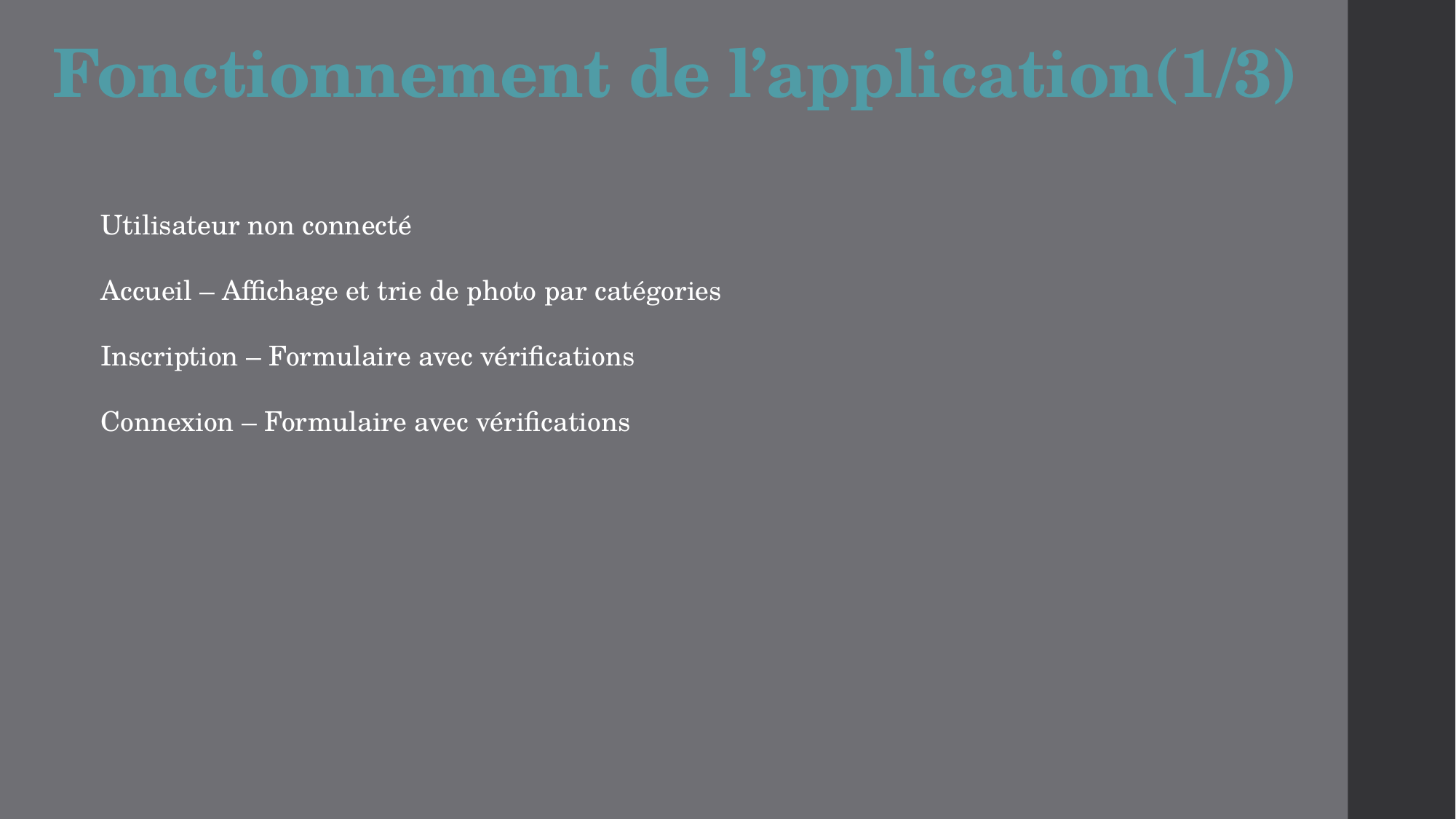

# Fonctionnement de l’application(1/3)
Utilisateur non connecté

Accueil – Affichage et trie de photo par catégories

Inscription – Formulaire avec vérifications

Connexion – Formulaire avec vérifications